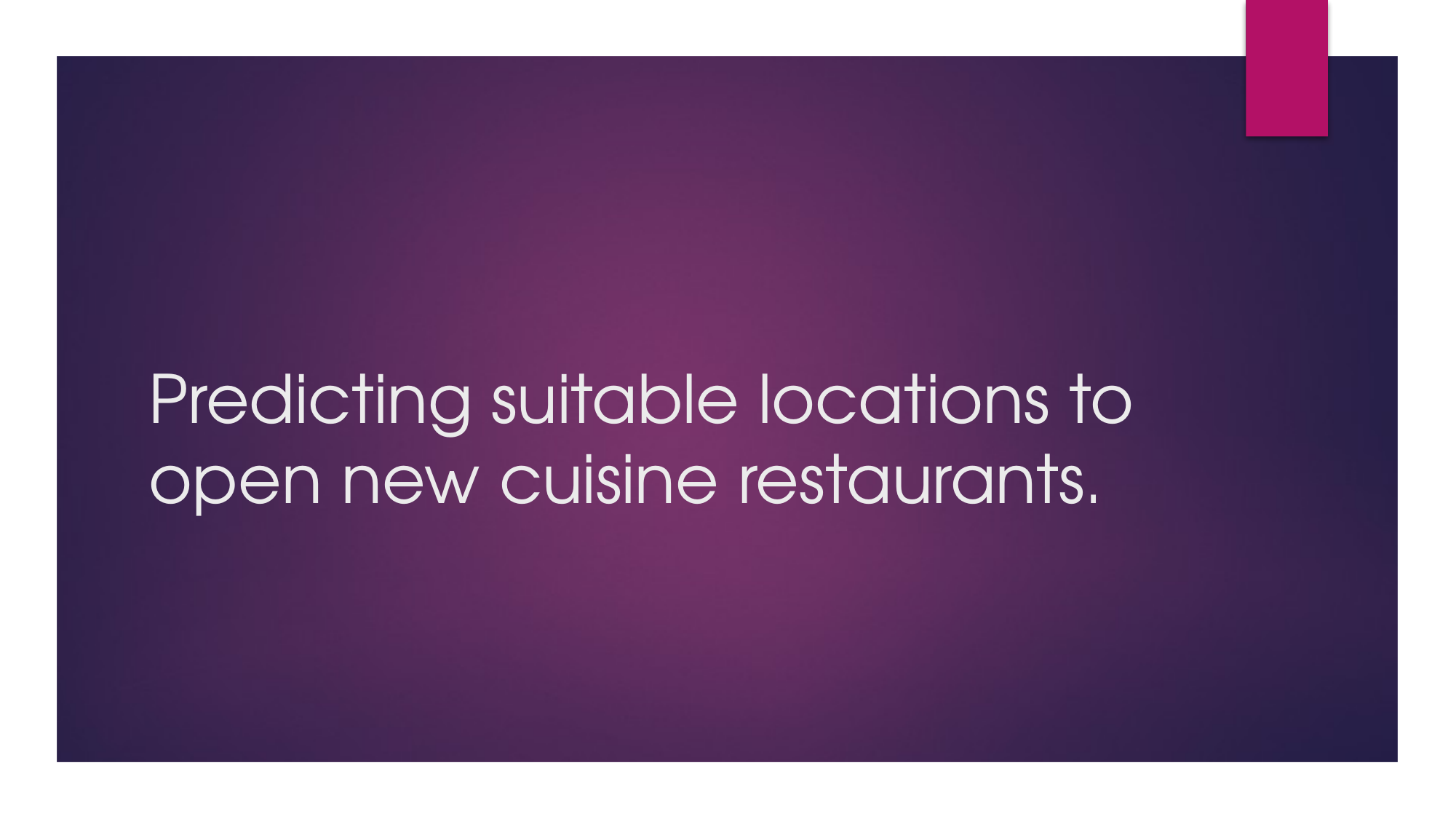

# Predicting suitable locations to  open new cuisine restaurants.